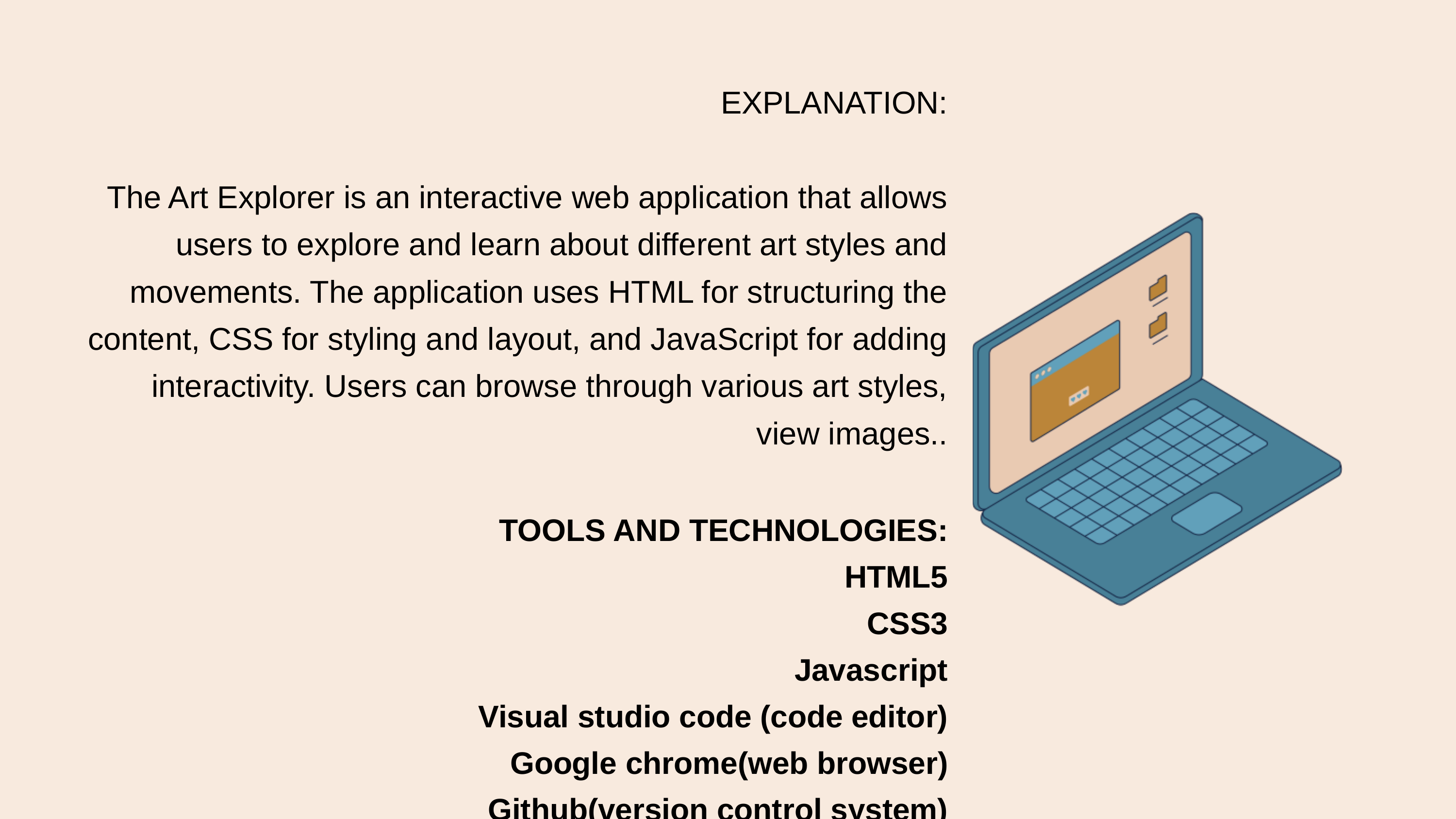

EXPLANATION:

﻿The Art Explorer is an interactive web application that allows users to explore and learn about different art styles and movements. The application uses HTML for structuring the content, CSS for styling and layout, and JavaScript for adding interactivity. Users can browse through various art styles, view images..

TOOLS AND TECHNOLOGIES:
HTML5
CSS3
Javascript
Visual studio code (code editor)
Google chrome(web browser)
Github(version control system)